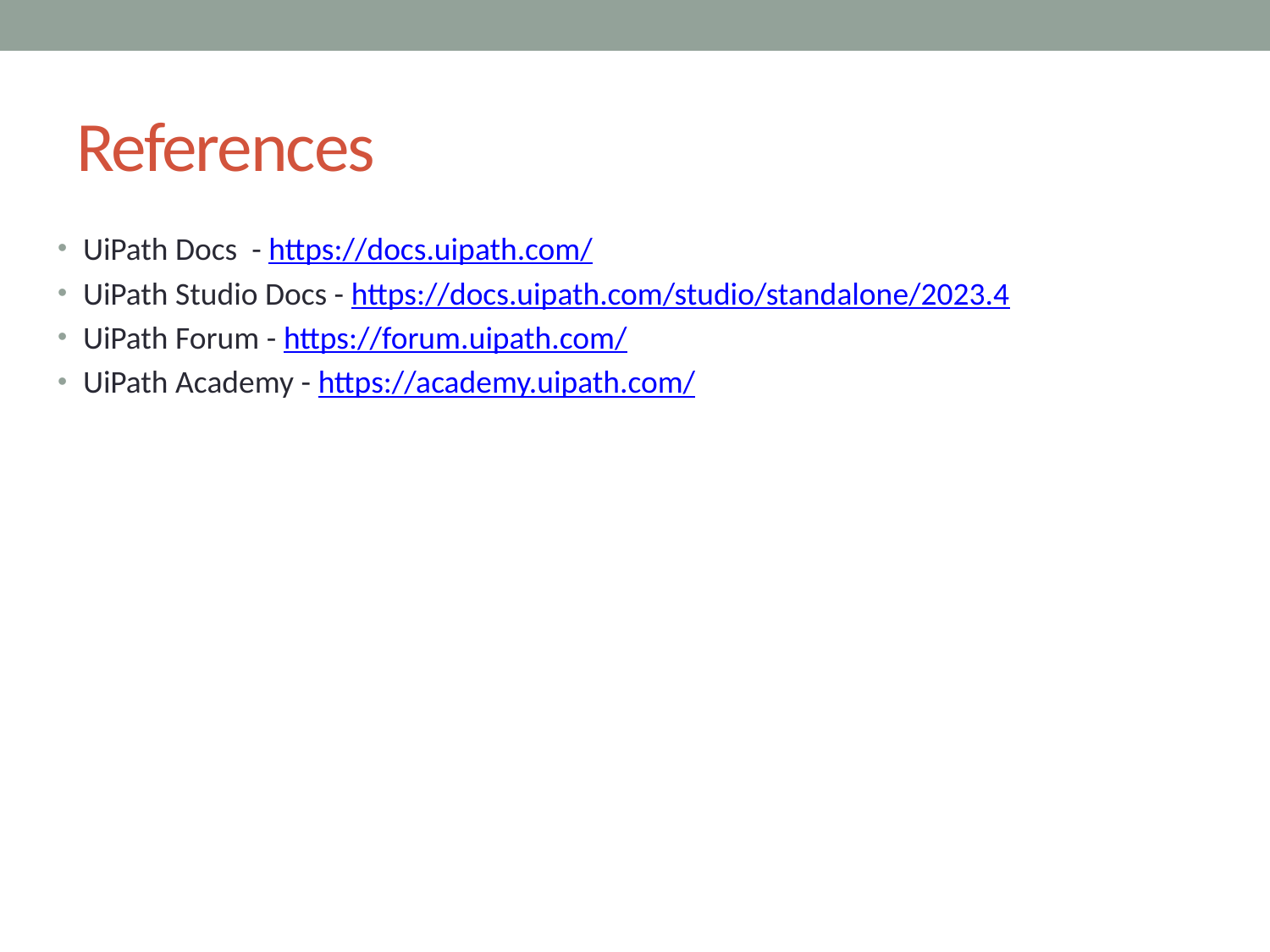

# References
UiPath Docs  - https://docs.uipath.com/
UiPath Studio Docs - https://docs.uipath.com/studio/standalone/2023.4
UiPath Forum - https://forum.uipath.com/
UiPath Academy - https://academy.uipath.com/